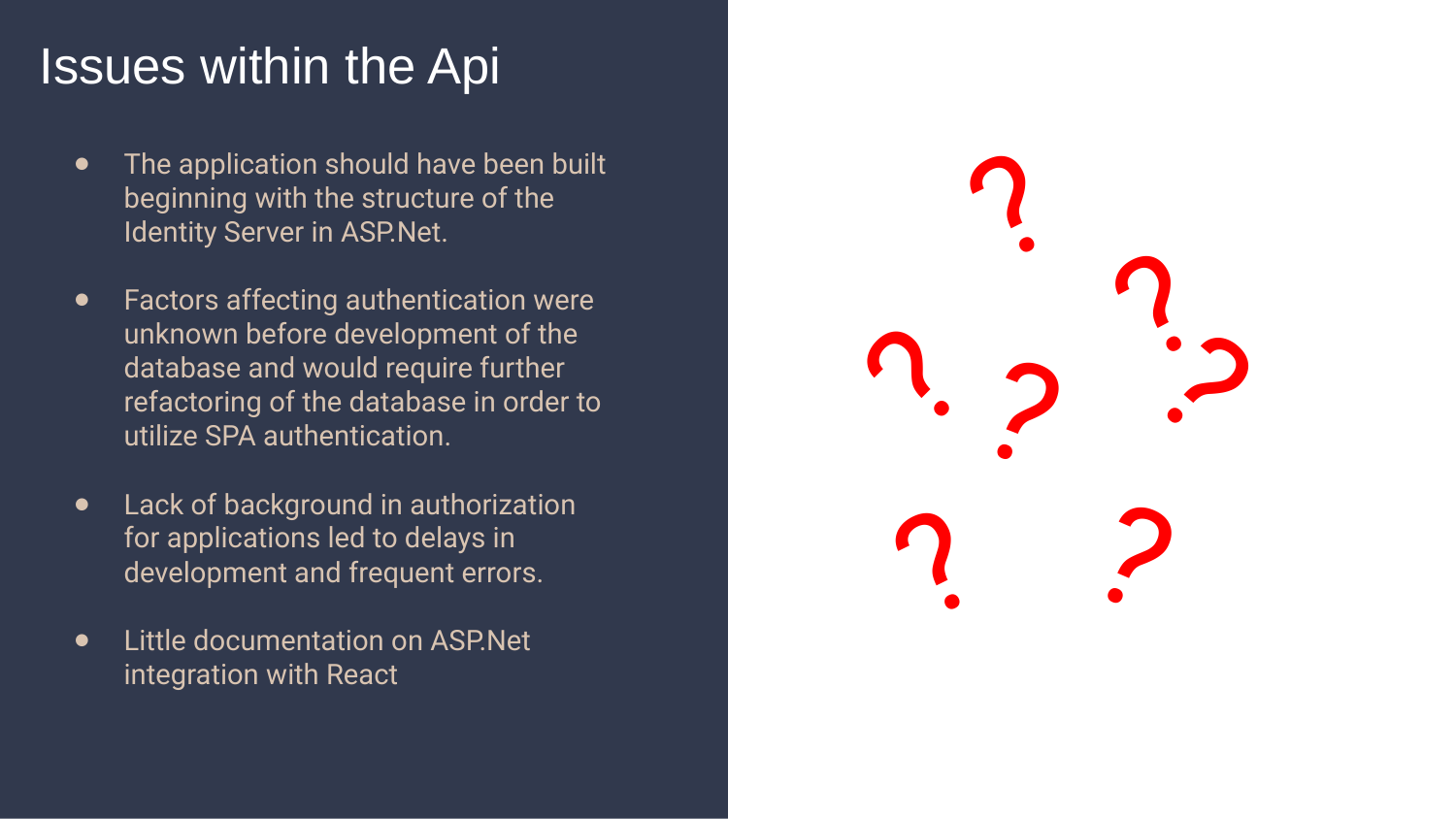

# Issues within the Api
?
The application should have been built beginning with the structure of the Identity Server in ASP.Net.
Factors affecting authentication were unknown before development of the database and would require further refactoring of the database in order to utilize SPA authentication.
Lack of background in authorization for applications led to delays in development and frequent errors.
Little documentation on ASP.Net integration with React
?
?
?
?
?
?